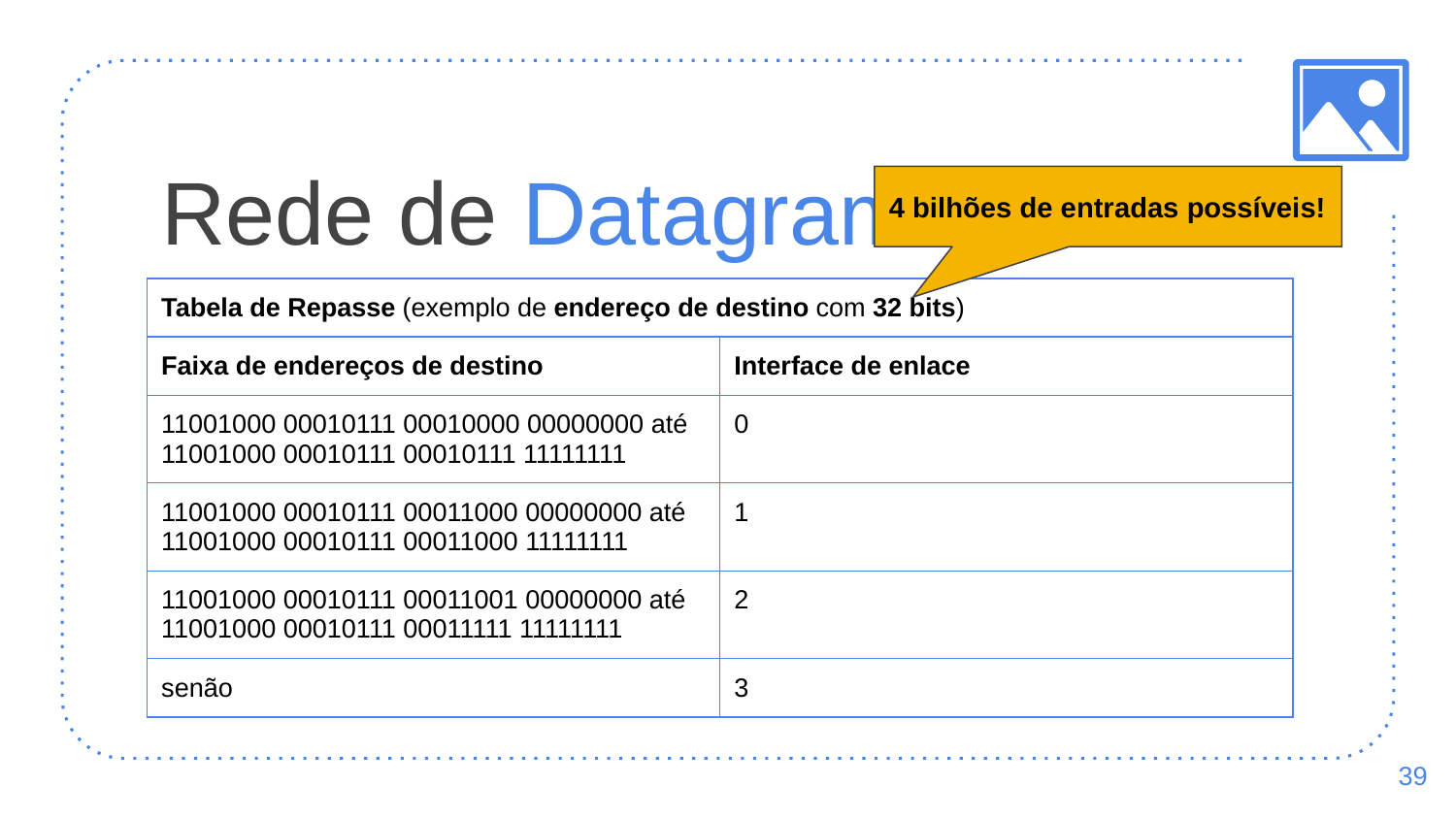

# Rede de Datagrama
4 bilhões de entradas possíveis!
| Tabela de Repasse (exemplo de endereço de destino com 32 bits) |  |
| --- | --- |
| Faixa de endereços de destino | Interface de enlace |
| 11001000 00010111 00010000 00000000 até 11001000 00010111 00010111 11111111 | 0 |
| 11001000 00010111 00011000 00000000 até 11001000 00010111 00011000 11111111 | 1 |
| 11001000 00010111 00011001 00000000 até 11001000 00010111 00011111 11111111 | 2 |
| senão | 3 |
39